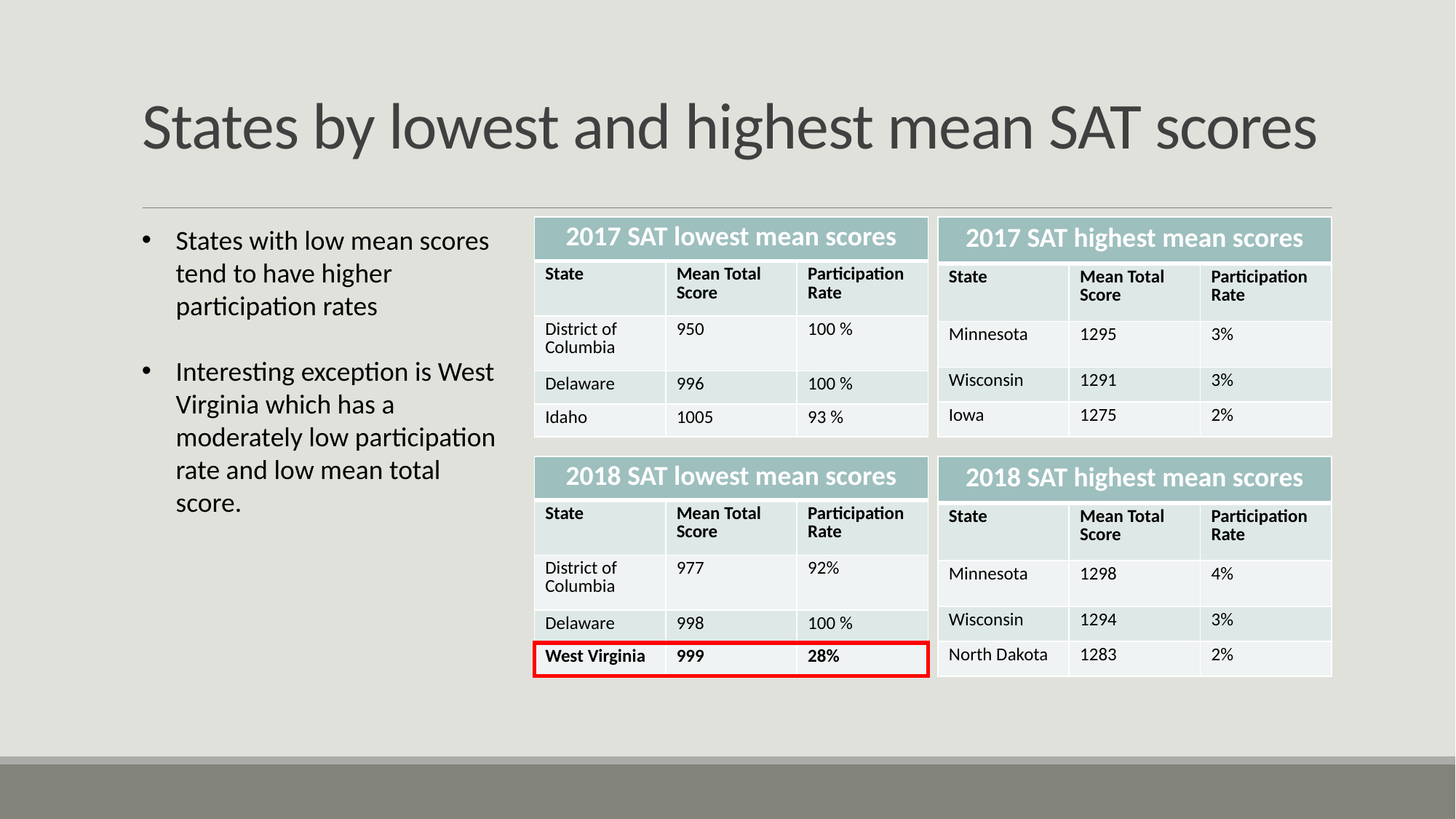

# States by lowest and highest mean SAT scores
States with low mean scores tend to have higher participation rates

Interesting exception is West Virginia which has a moderately low participation rate and low mean total score.
| 2017 SAT lowest mean scores |  |  |
| --- | --- | --- |
| State | Mean Total Score | Participation Rate |
| District of Columbia | 950 | 100 % |
| Delaware | 996 | 100 % |
| Idaho | 1005 | 93 % |
| 2017 SAT highest mean scores |  |  |
| --- | --- | --- |
| State | Mean Total Score | Participation Rate |
| Minnesota | 1295 | 3% |
| Wisconsin | 1291 | 3% |
| Iowa | 1275 | 2% |
| 2018 SAT lowest mean scores |  |  |
| --- | --- | --- |
| State | Mean Total Score | Participation Rate |
| District of Columbia | 977 | 92% |
| Delaware | 998 | 100 % |
| West Virginia | 999 | 28% |
| 2018 SAT highest mean scores |  |  |
| --- | --- | --- |
| State | Mean Total Score | Participation Rate |
| Minnesota | 1298 | 4% |
| Wisconsin | 1294 | 3% |
| North Dakota | 1283 | 2% |